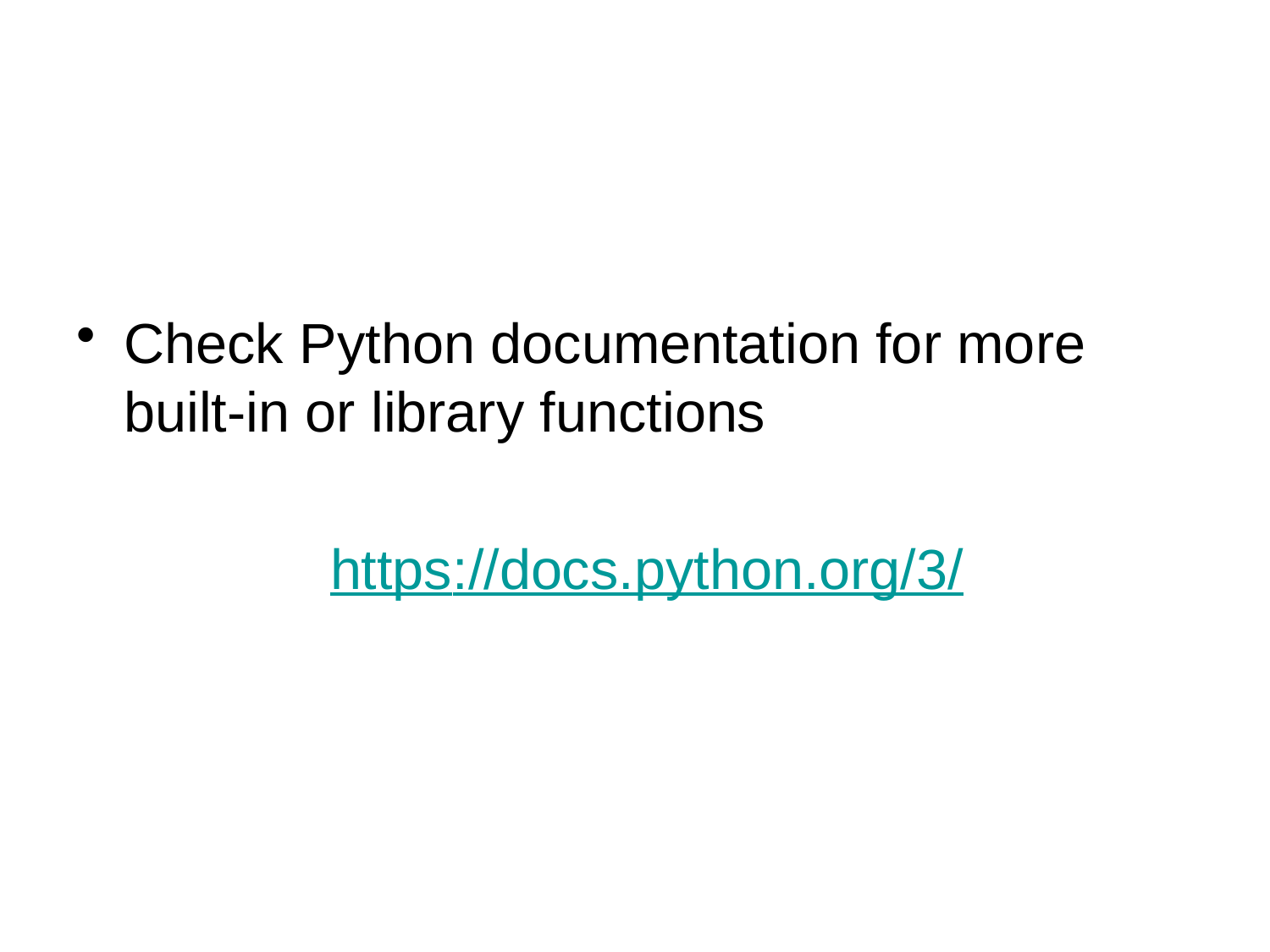

#

Check Python documentation for more built-in or library functions

		https://docs.python.org/3/